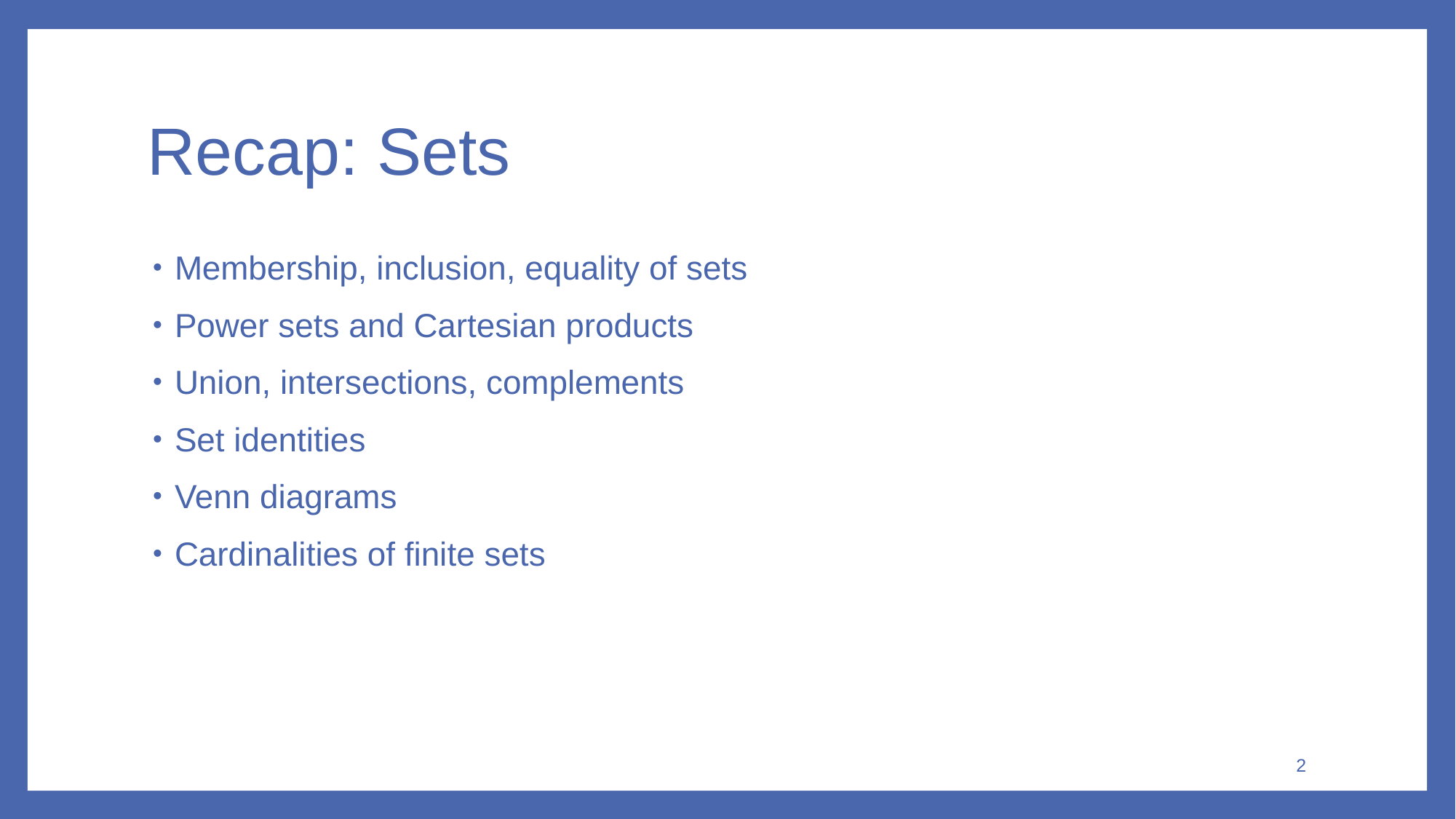

# Recap: Sets
Membership, inclusion, equality of sets
Power sets and Cartesian products
Union, intersections, complements
Set identities
Venn diagrams
Cardinalities of finite sets
2